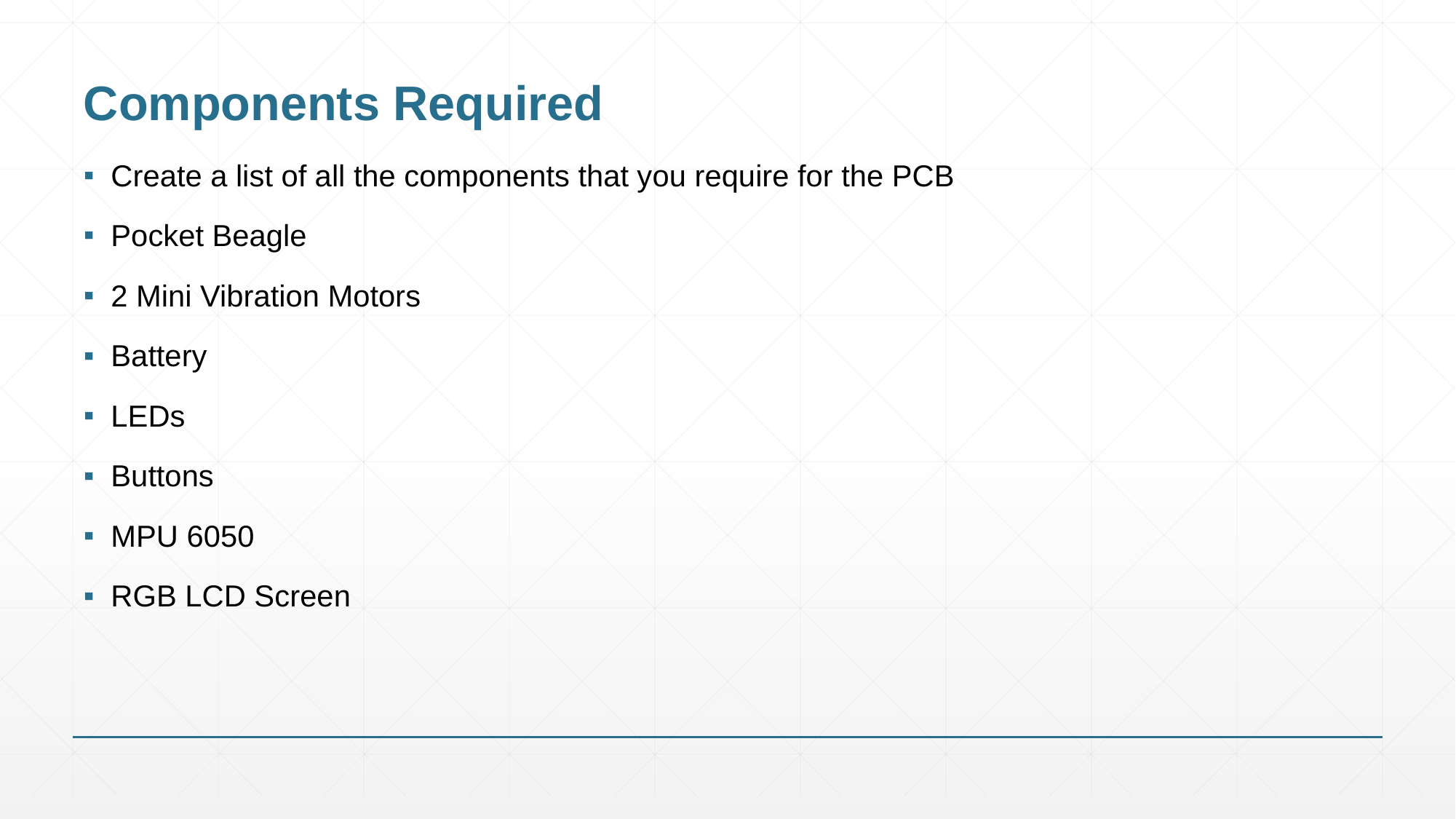

# Components Required
Create a list of all the components that you require for the PCB
Pocket Beagle
2 Mini Vibration Motors
Battery
LEDs
Buttons
MPU 6050
RGB LCD Screen